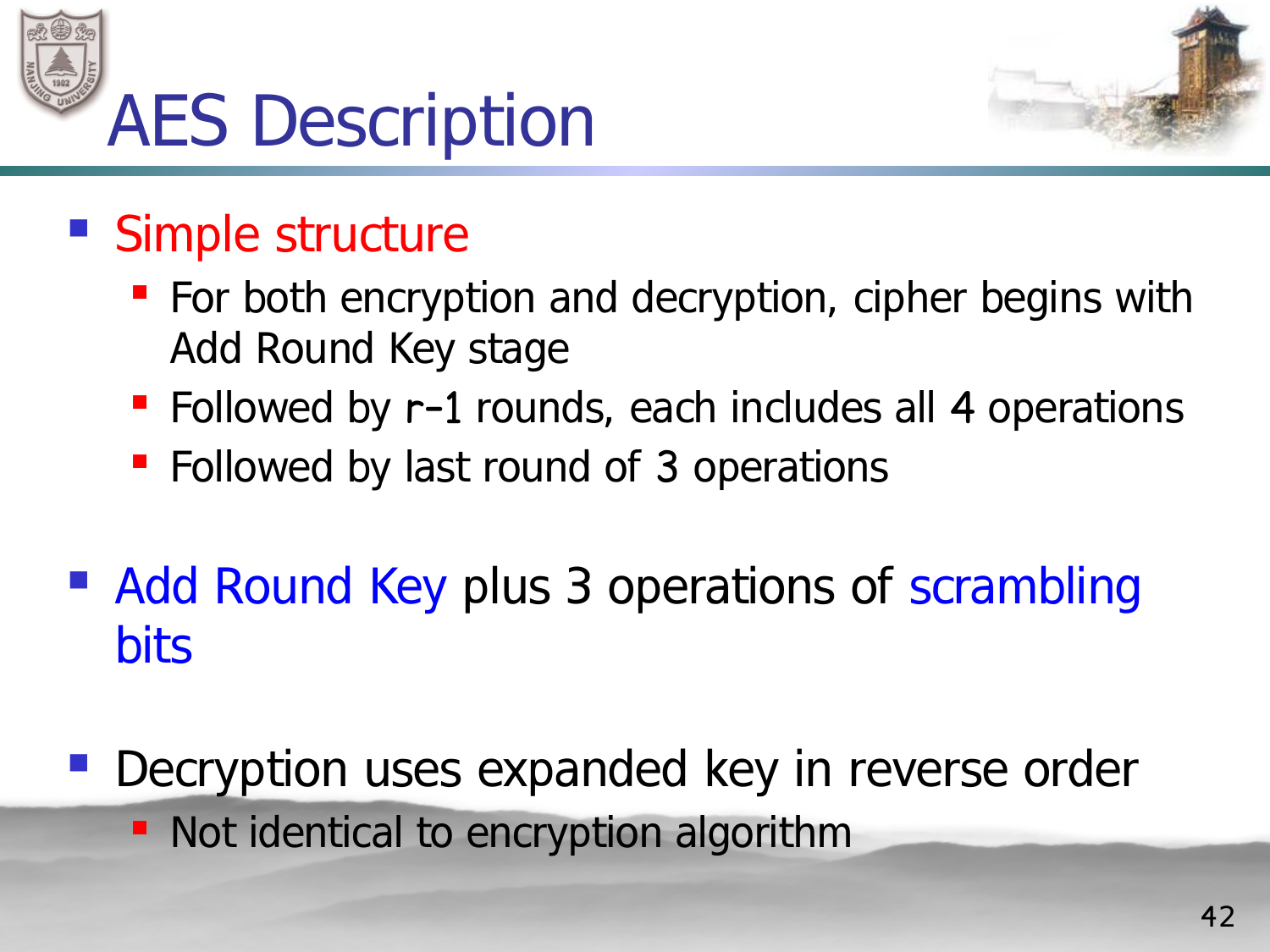

# AES Description
Simple structure
For both encryption and decryption, cipher begins with Add Round Key stage
Followed by r–1 rounds, each includes all 4 operations
Followed by last round of 3 operations

Add Round Key plus 3 operations of scrambling bits

Decryption uses expanded key in reverse order
Not identical to encryption algorithm
42